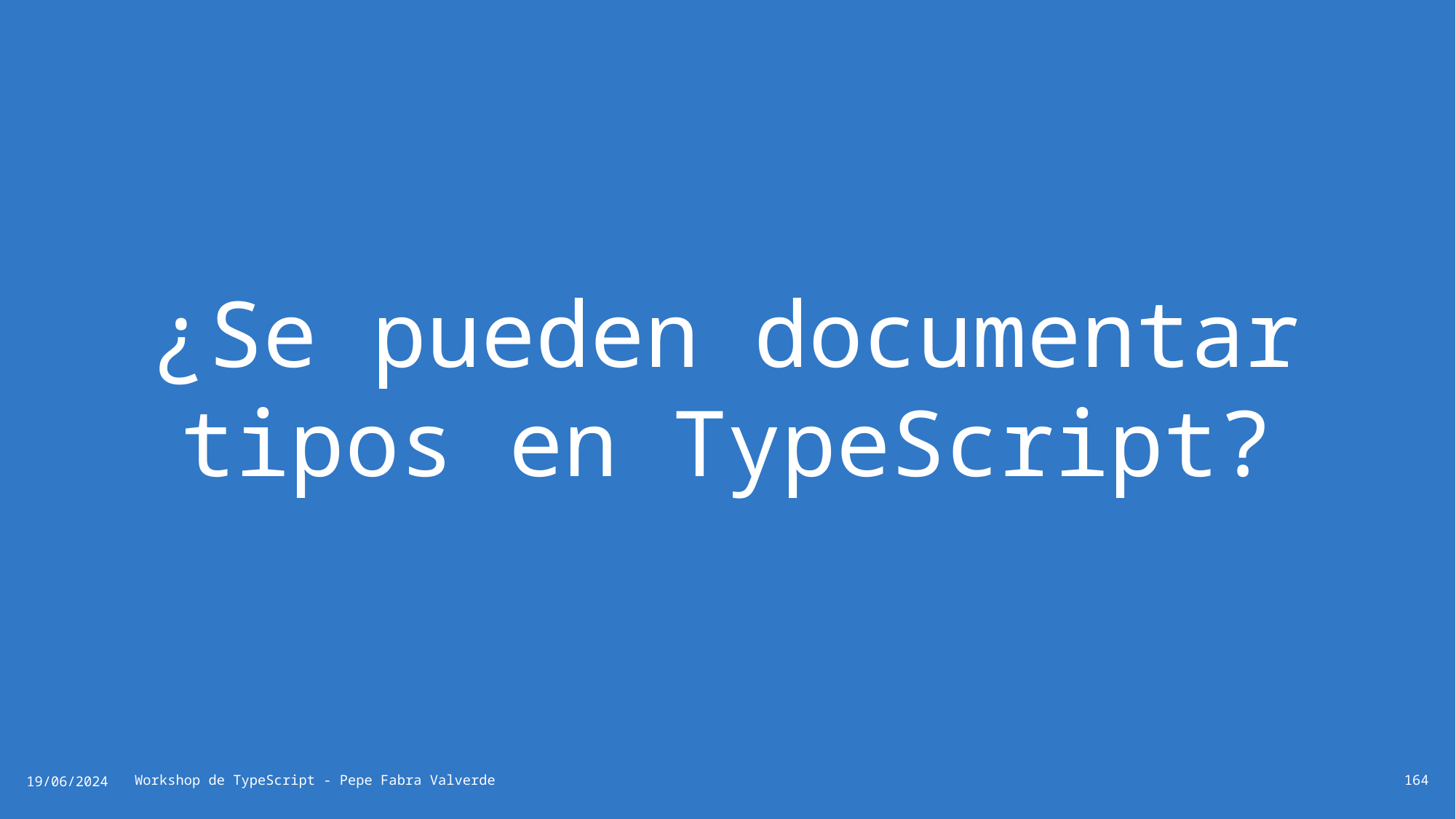

# ¿Se pueden documentar tipos en TypeScript?
19/06/2024
Workshop de TypeScript - Pepe Fabra Valverde
164